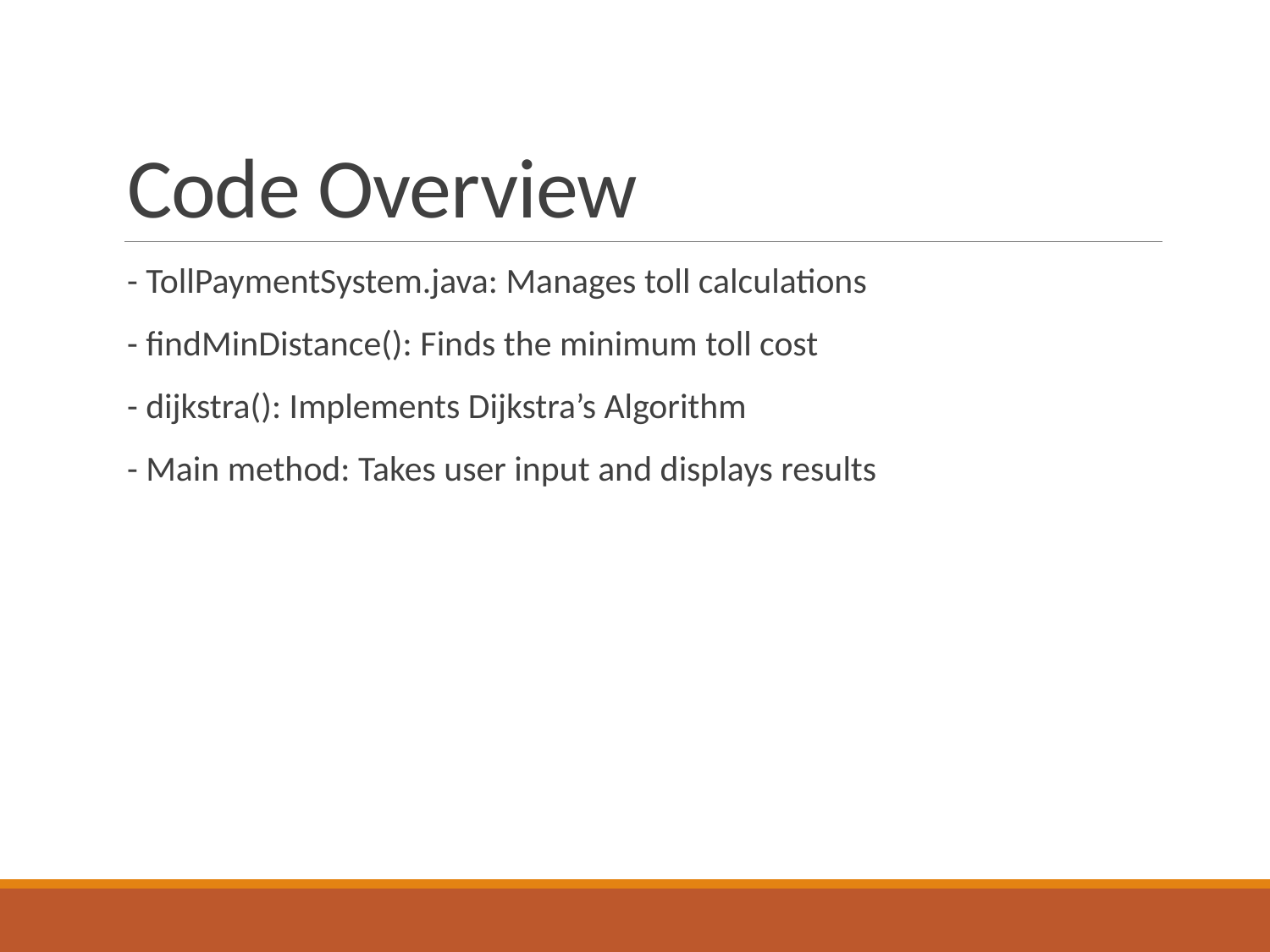

# Code Overview
- TollPaymentSystem.java: Manages toll calculations
- findMinDistance(): Finds the minimum toll cost
- dijkstra(): Implements Dijkstra’s Algorithm
- Main method: Takes user input and displays results